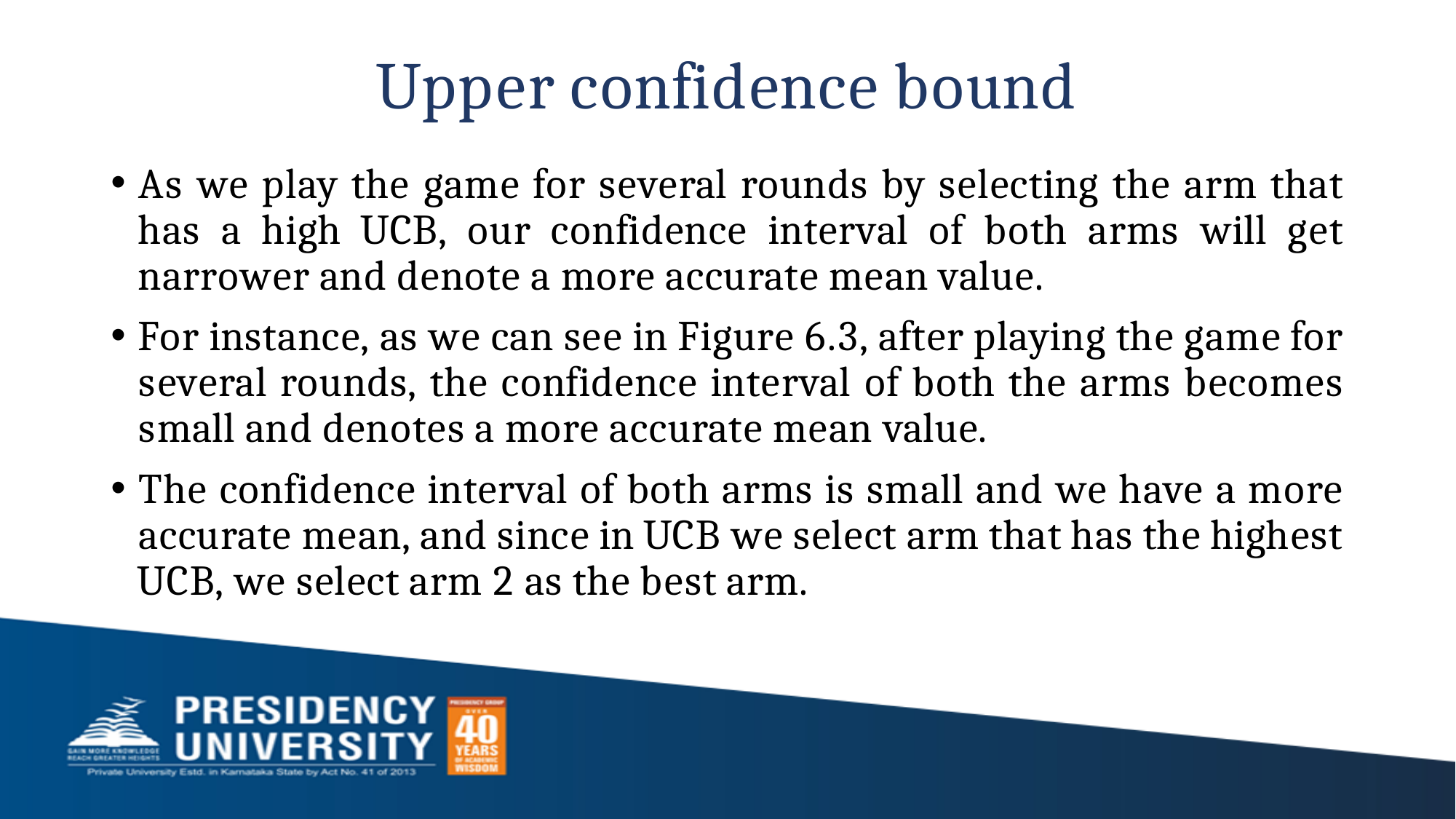

# Upper confidence bound
As we play the game for several rounds by selecting the arm that has a high UCB, our confidence interval of both arms will get narrower and denote a more accurate mean value.
For instance, as we can see in Figure 6.3, after playing the game for several rounds, the confidence interval of both the arms becomes small and denotes a more accurate mean value.
The confidence interval of both arms is small and we have a more accurate mean, and since in UCB we select arm that has the highest UCB, we select arm 2 as the best arm.